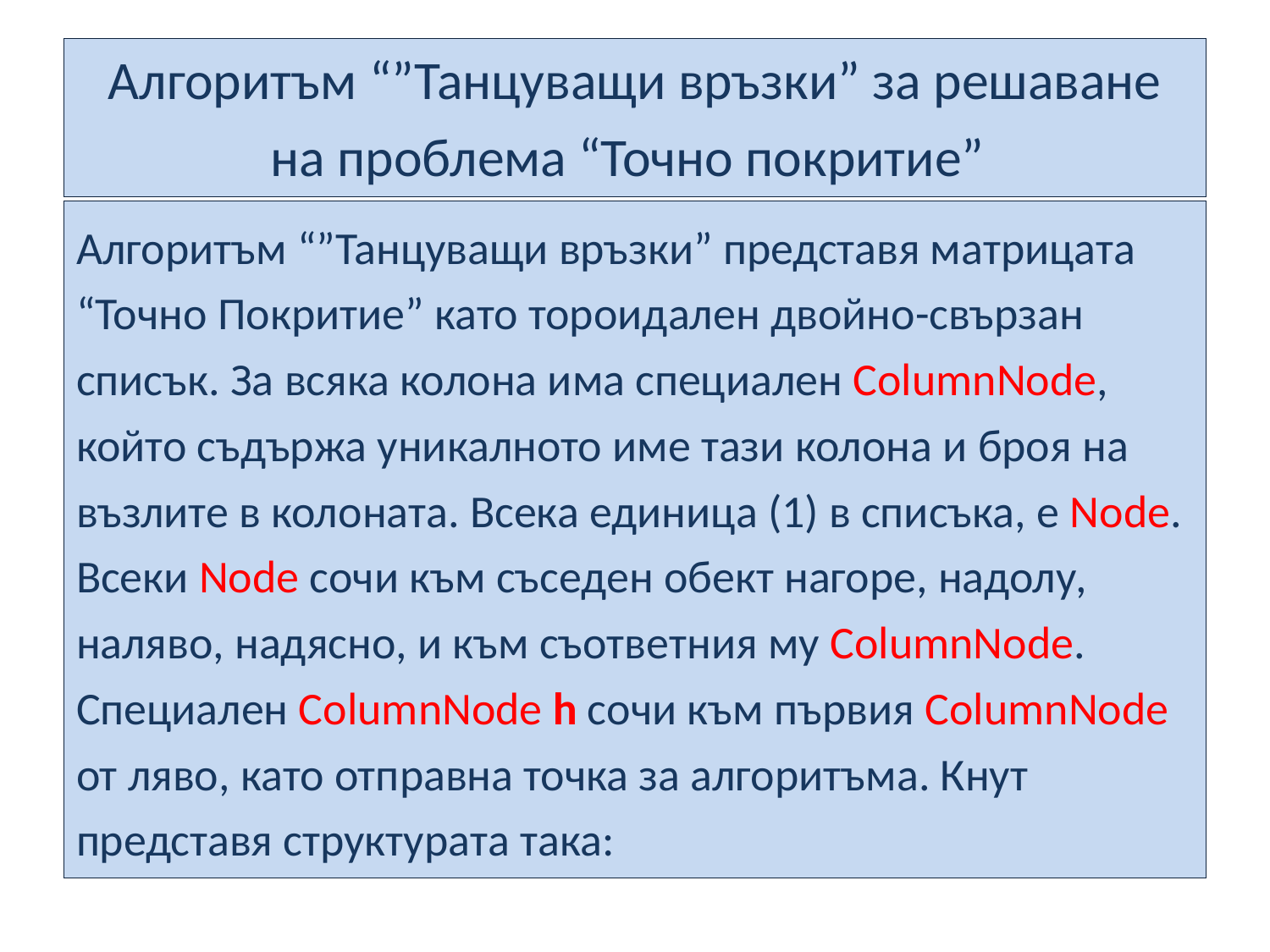

# Алгоритъм “”Танцуващи връзки” за решаване на проблема “Точно покритие”
Алгоритъм “”Танцуващи връзки” представя матрицата “Точно Покритие” като тороидален двойно-свързан списък. За всяка колона има специален ColumnNode, който съдържа уникалното име тази колона и броя на възлите в колоната. Всека единица (1) в списъка, е Node. Всеки Node сочи към съседен обект нагоре, надолу, наляво, надясно, и към съответния му ColumnNode. Специален ColumnNode h сочи към първия ColumnNode от ляво, като отправна точка за алгоритъма. Кнут представя структурата така: